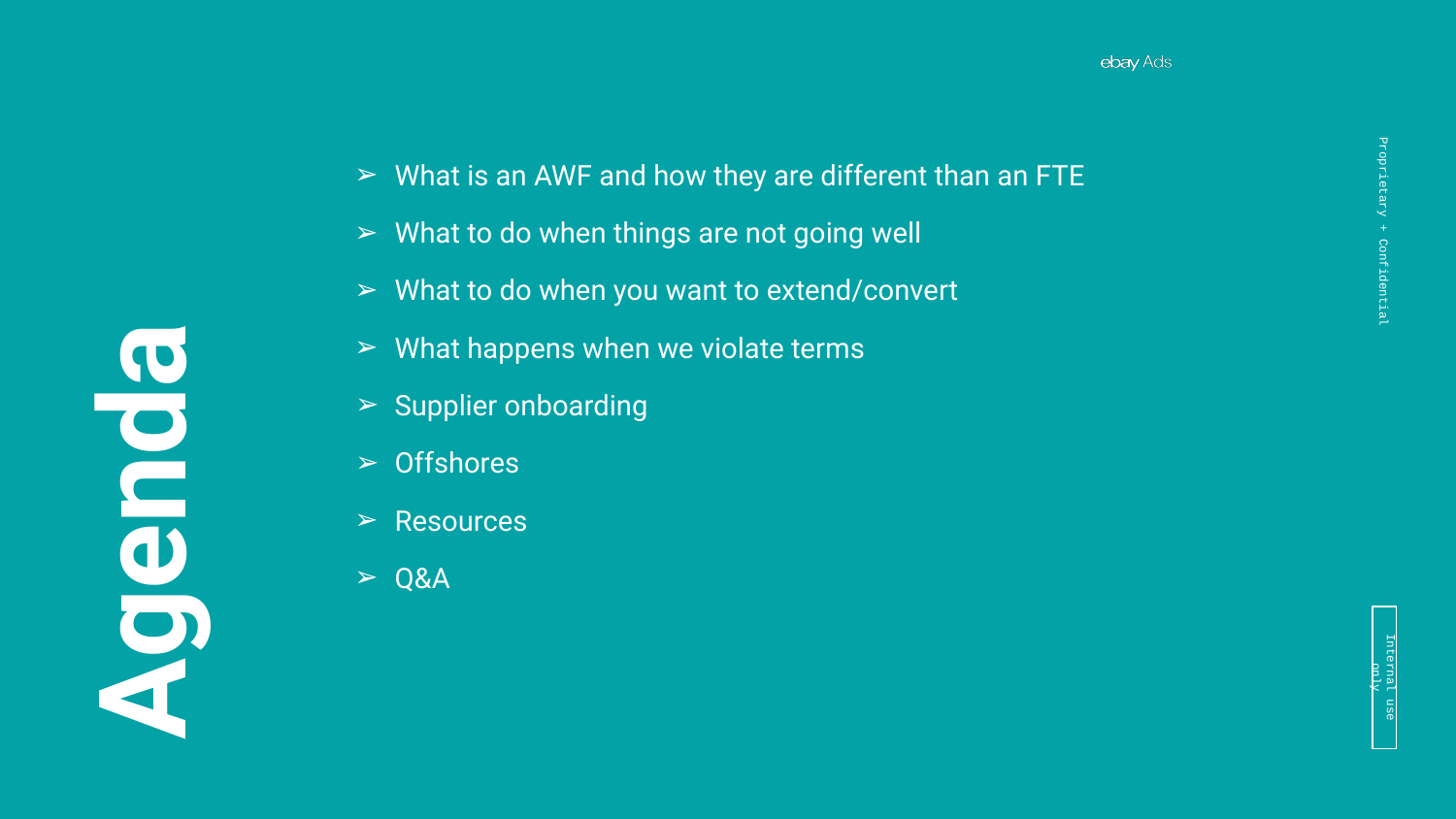

What is an AWF and how they are different than an FTE
What to do when things are not going well
What to do when you want to extend/convert
What happens when we violate terms
Supplier onboarding
Offshores
Resources
Q&A
# Agenda